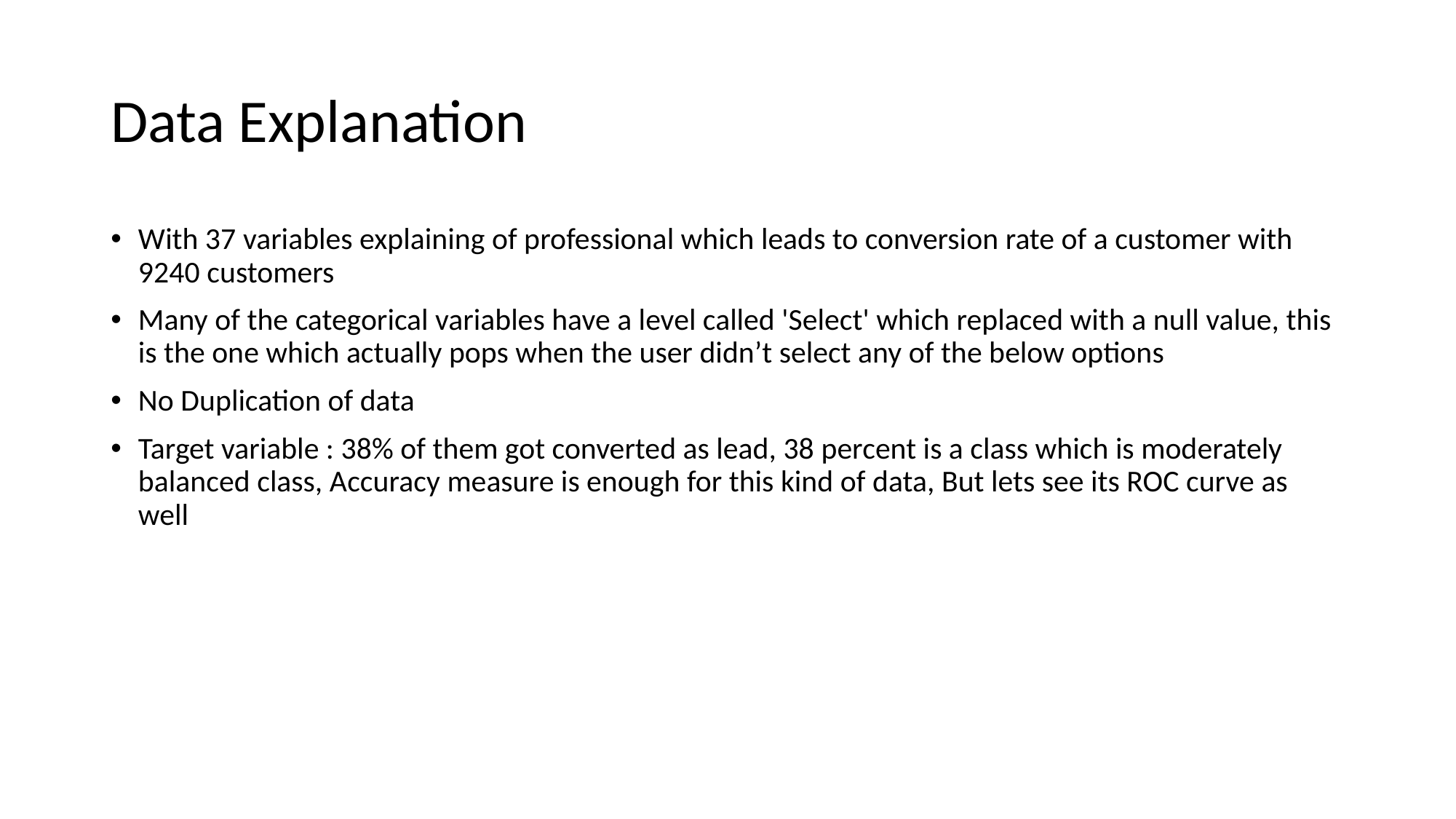

# Data Explanation
With 37 variables explaining of professional which leads to conversion rate of a customer with 9240 customers
Many of the categorical variables have a level called 'Select' which replaced with a null value, this is the one which actually pops when the user didn’t select any of the below options
No Duplication of data
Target variable : 38% of them got converted as lead, 38 percent is a class which is moderately balanced class, Accuracy measure is enough for this kind of data, But lets see its ROC curve as well